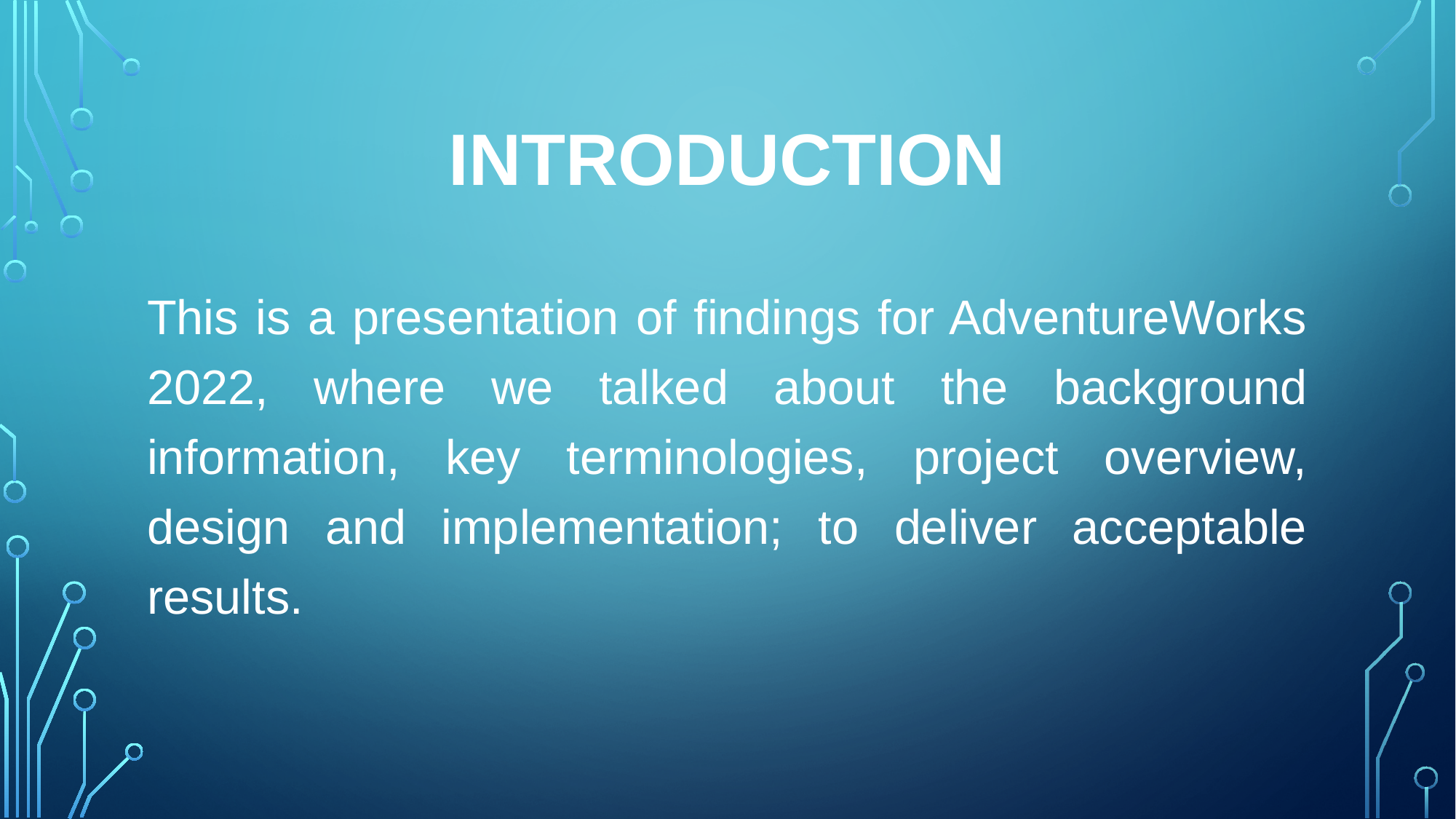

# INTRODUCTION
This is a presentation of findings for AdventureWorks 2022, where we talked about the background information, key terminologies, project overview, design and implementation; to deliver acceptable results.